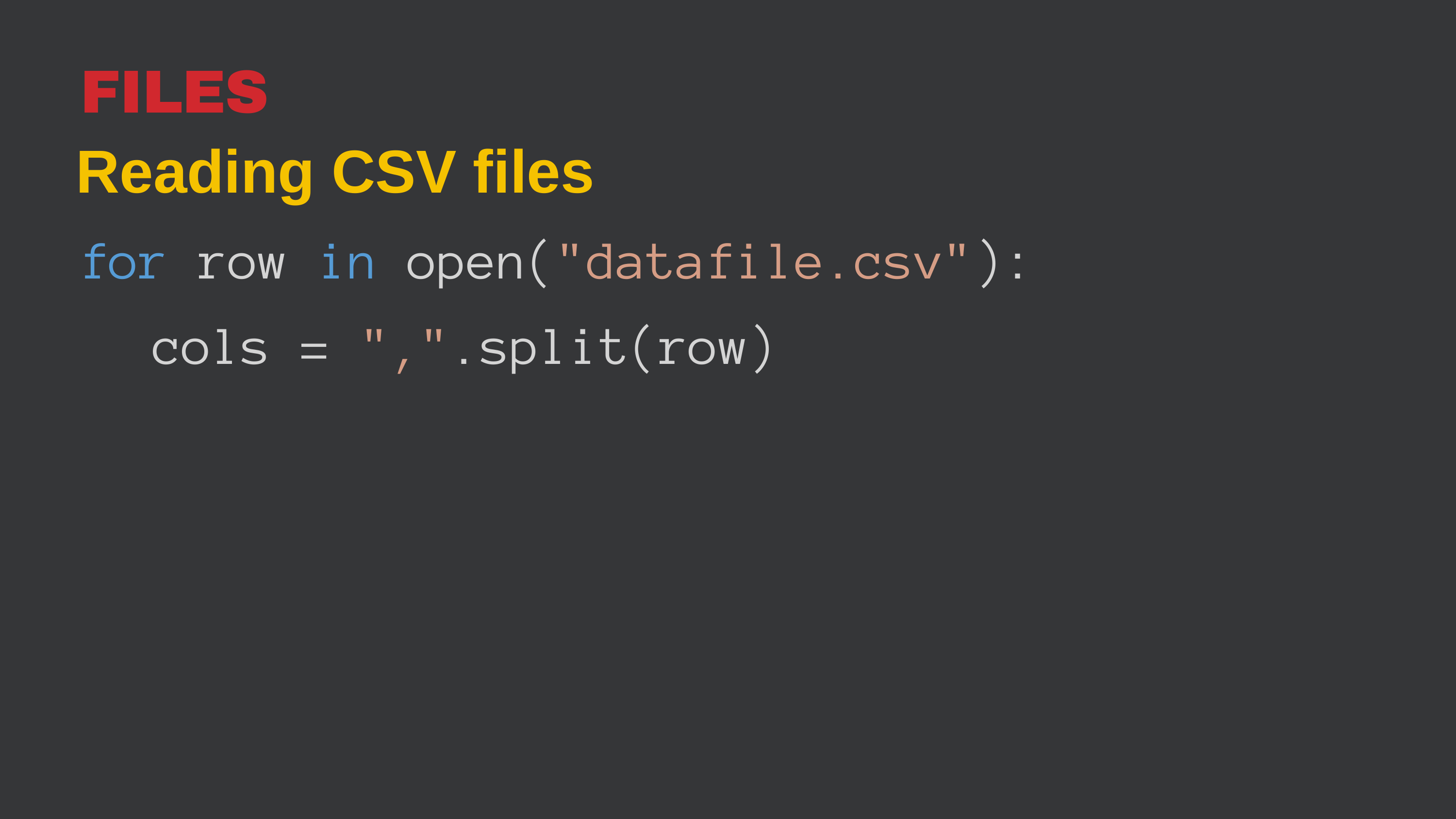

Files
Reading CSV files
for row in open("datafile.csv"):
	cols = ",".split(row)